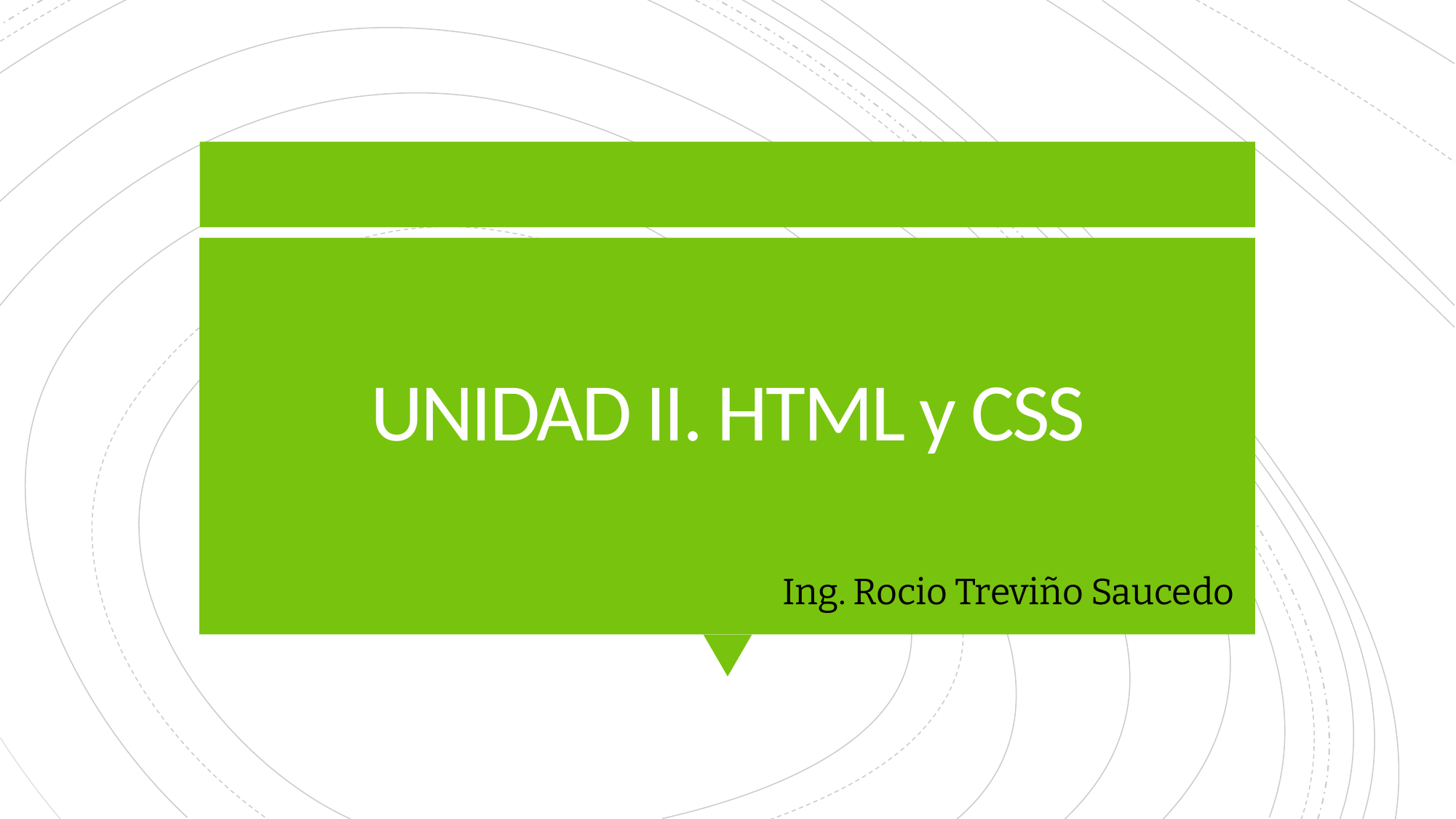

# UNIDAD II. HTML y CSS
Ing. Rocio Treviño Saucedo